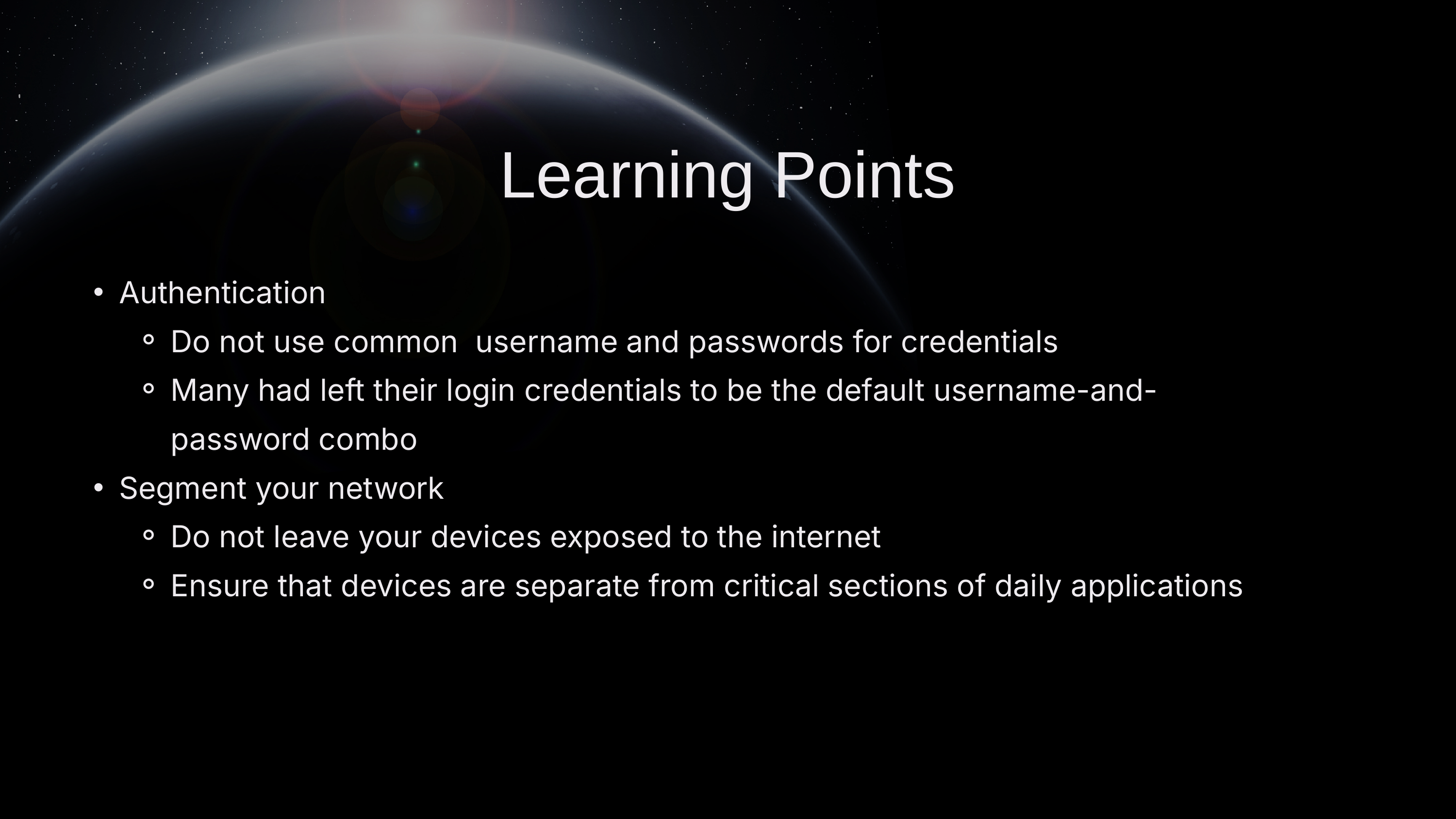

Learning Points
Authentication
Do not use common  username and passwords for credentials
Many had left their login credentials to be the default username-and-password combo
Segment your network
Do not leave your devices exposed to the internet
Ensure that devices are separate from critical sections of daily applications